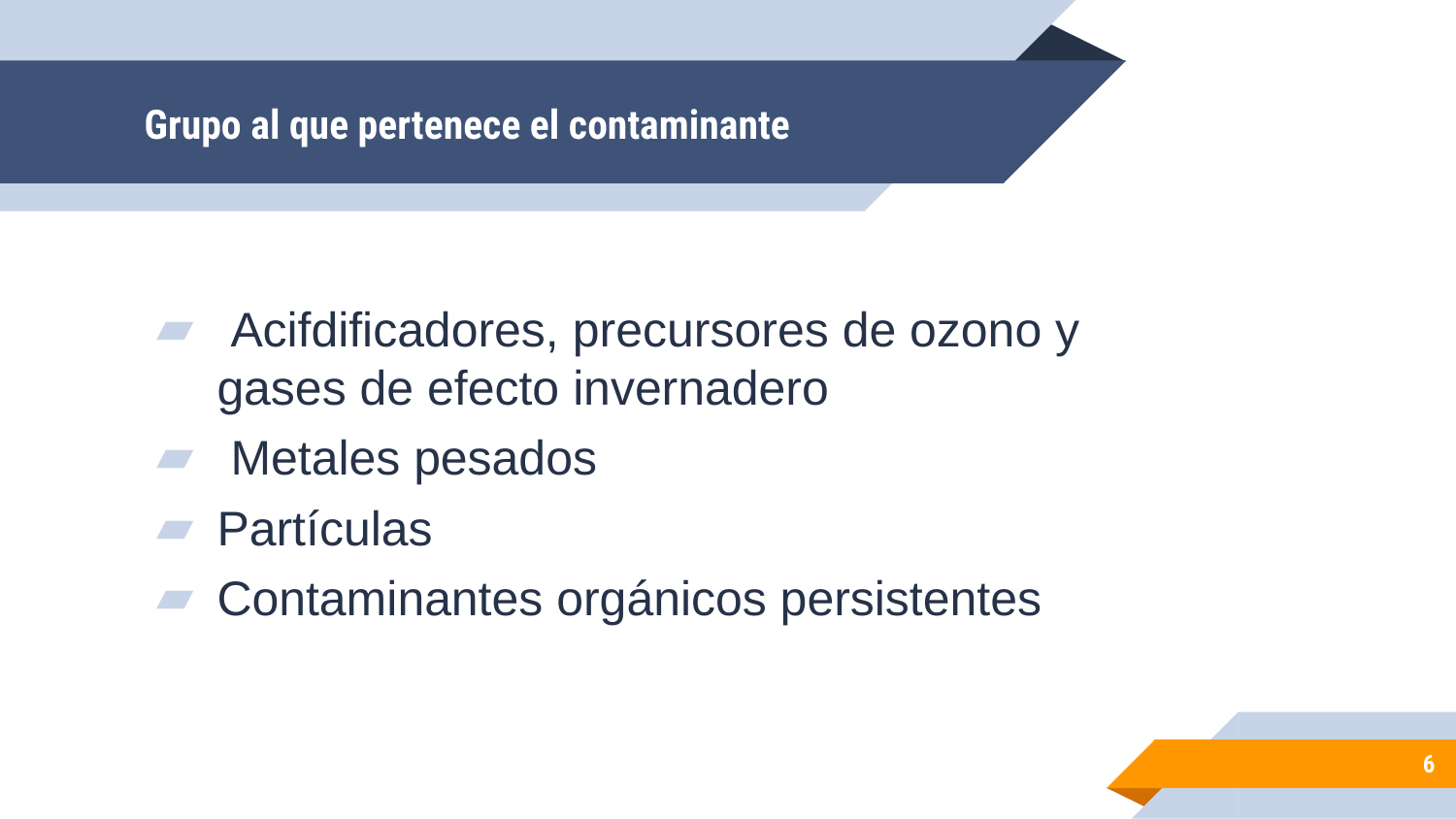

# Grupo al que pertenece el contaminante
 Acifdificadores, precursores de ozono y gases de efecto invernadero
 Metales pesados
Partículas
Contaminantes orgánicos persistentes
6